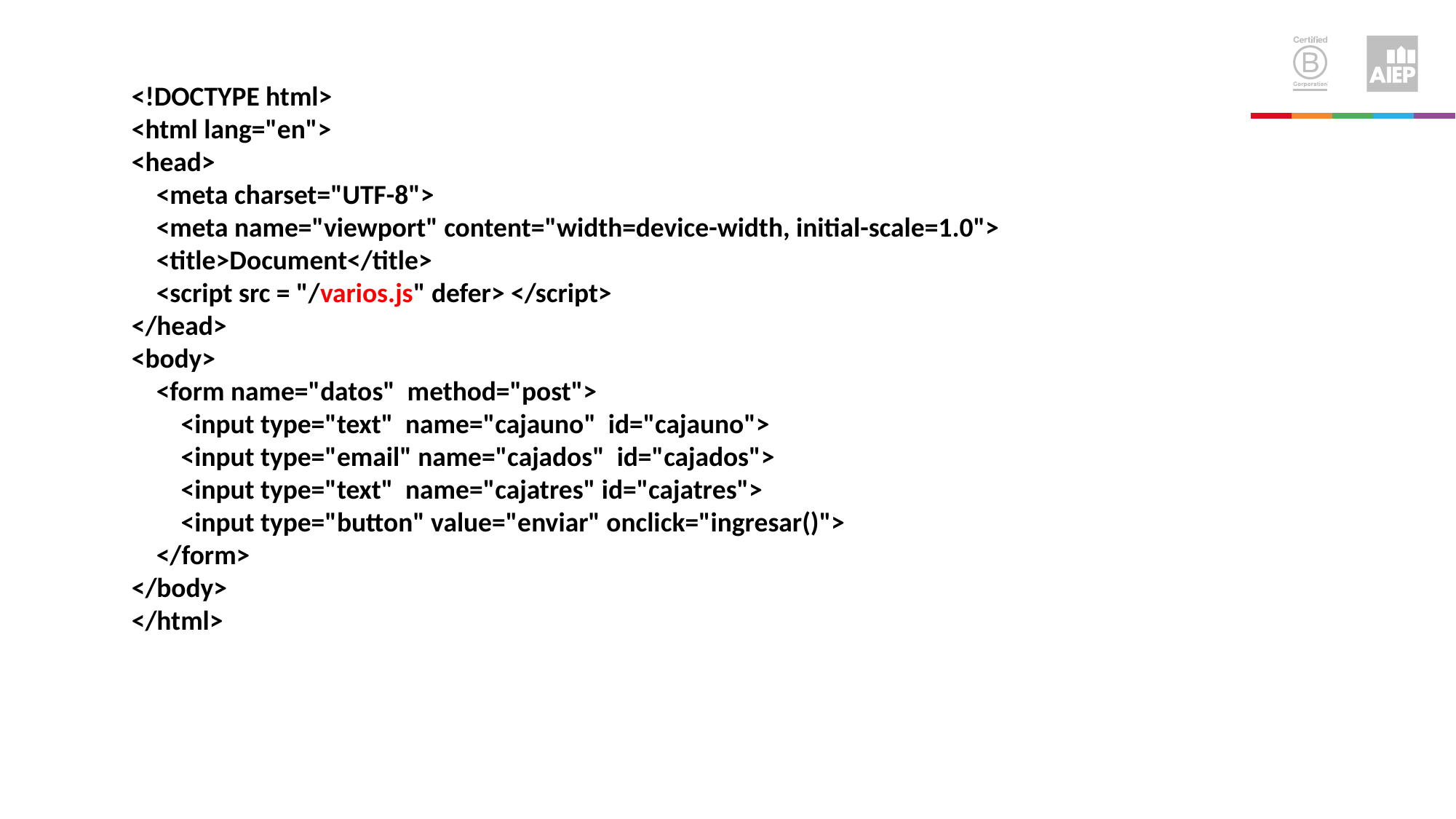

<!DOCTYPE html>
<html lang="en">
<head>
    <meta charset="UTF-8">
    <meta name="viewport" content="width=device-width, initial-scale=1.0">
    <title>Document</title>
    <script src = "/varios.js" defer> </script>
</head>
<body>
    <form name="datos"  method="post">
        <input type="text"  name="cajauno"  id="cajauno">
        <input type="email" name="cajados"  id="cajados">
        <input type="text"  name="cajatres" id="cajatres">
        <input type="button" value="enviar" onclick="ingresar()">
    </form>
</body>
</html>